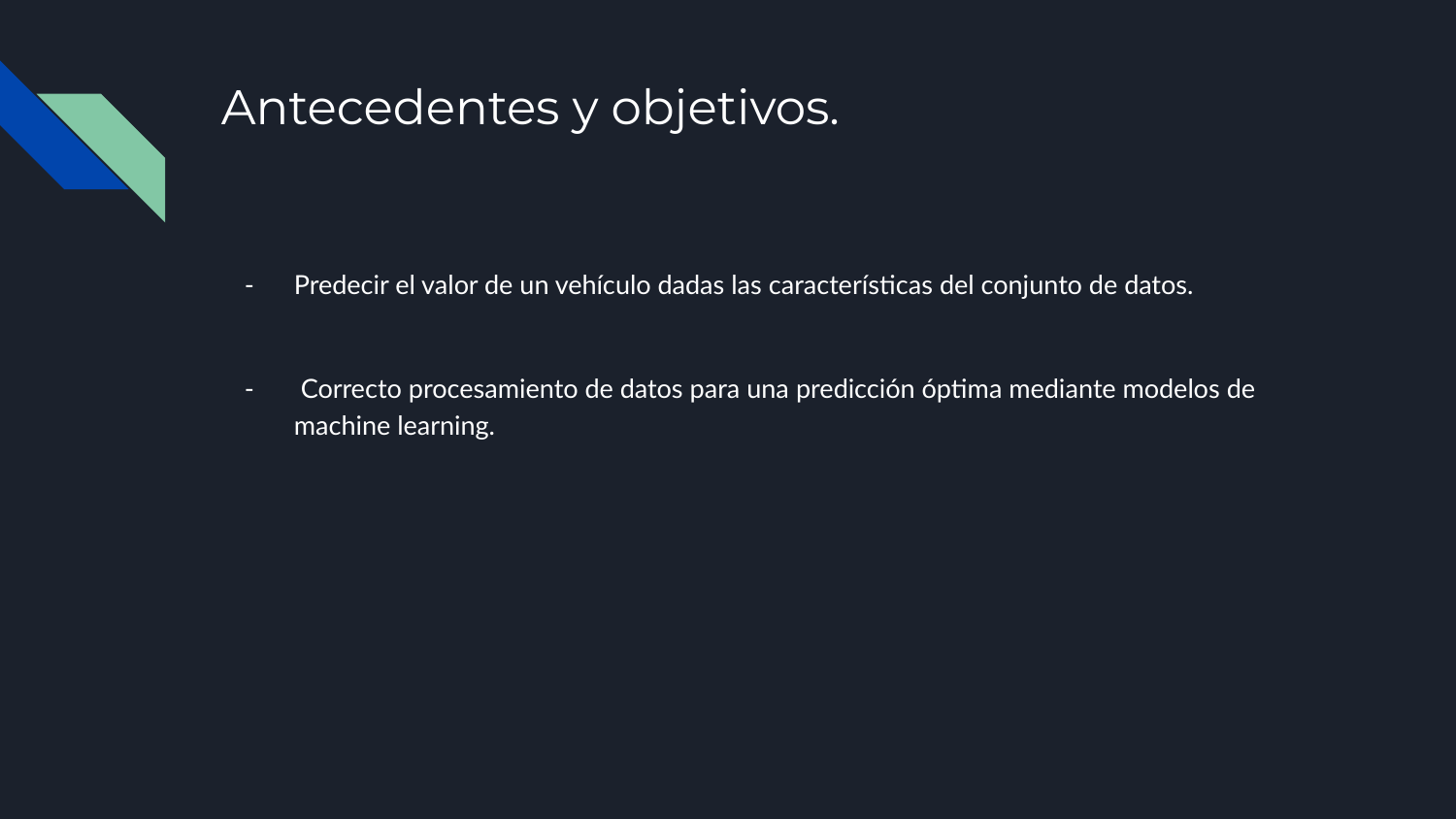

# Antecedentes y objetivos.
Predecir el valor de un vehículo dadas las características del conjunto de datos.
 Correcto procesamiento de datos para una predicción óptima mediante modelos de machine learning.